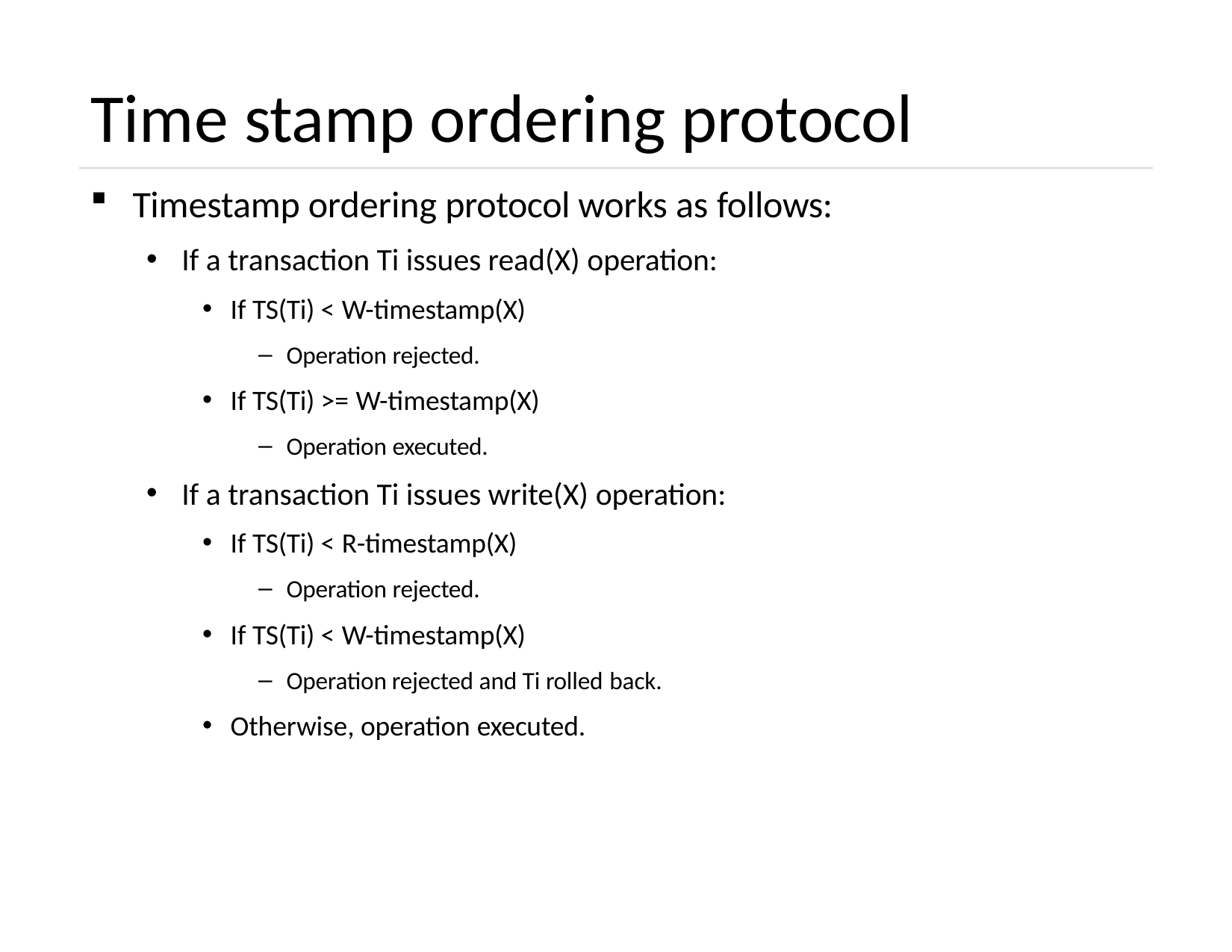

# Time stamp ordering protocol
Timestamp ordering protocol works as follows:
If a transaction Ti issues read(X) operation:
If TS(Ti) < W-timestamp(X)
Operation rejected.
If TS(Ti) >= W-timestamp(X)
Operation executed.
If a transaction Ti issues write(X) operation:
If TS(Ti) < R-timestamp(X)
Operation rejected.
If TS(Ti) < W-timestamp(X)
Operation rejected and Ti rolled back.
Otherwise, operation executed.

Unit – 6: Transaction Management
70
70